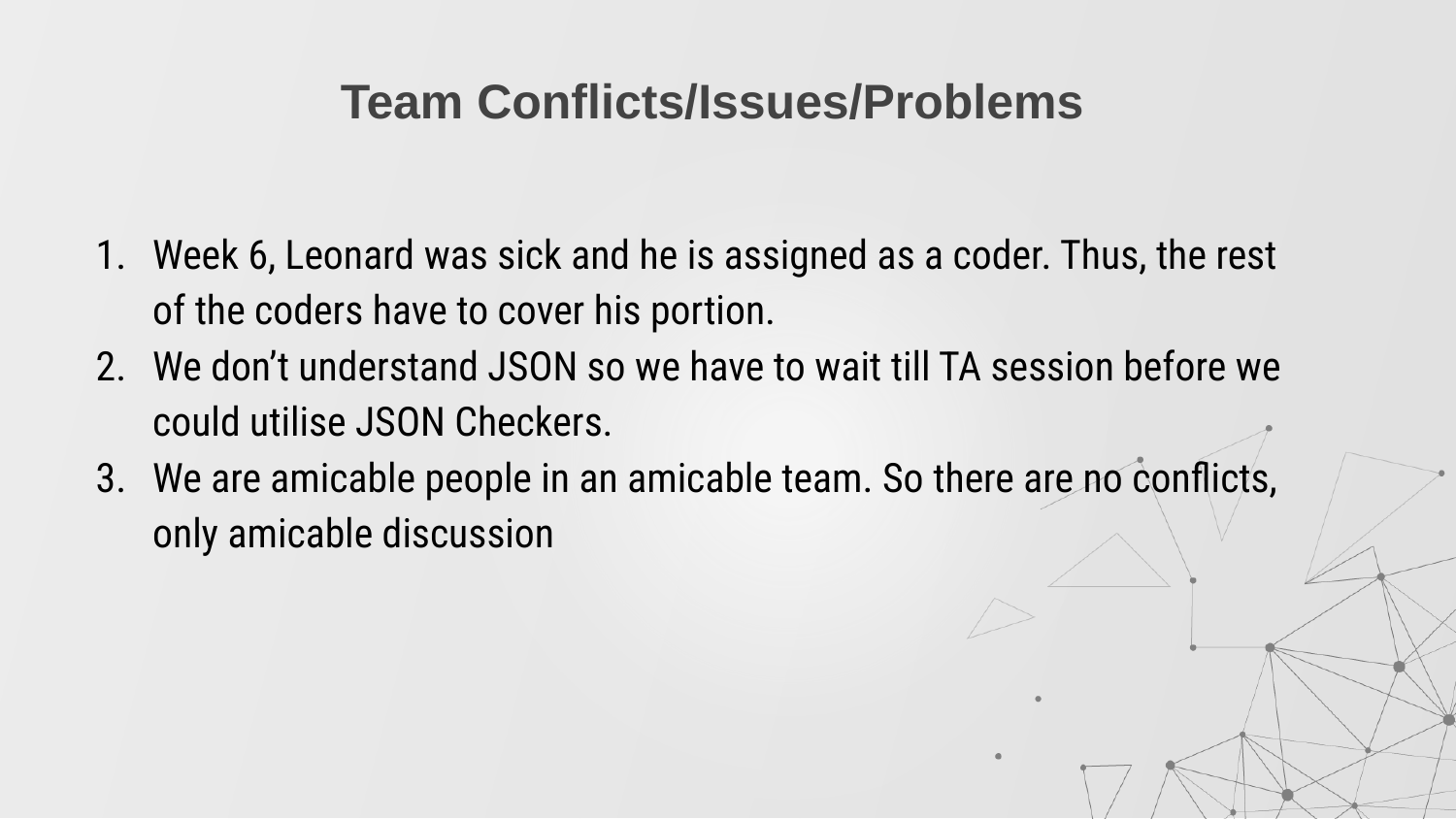

# Team Conflicts/Issues/Problems
Week 6, Leonard was sick and he is assigned as a coder. Thus, the rest of the coders have to cover his portion.
We don’t understand JSON so we have to wait till TA session before we could utilise JSON Checkers.
We are amicable people in an amicable team. So there are no conflicts, only amicable discussion